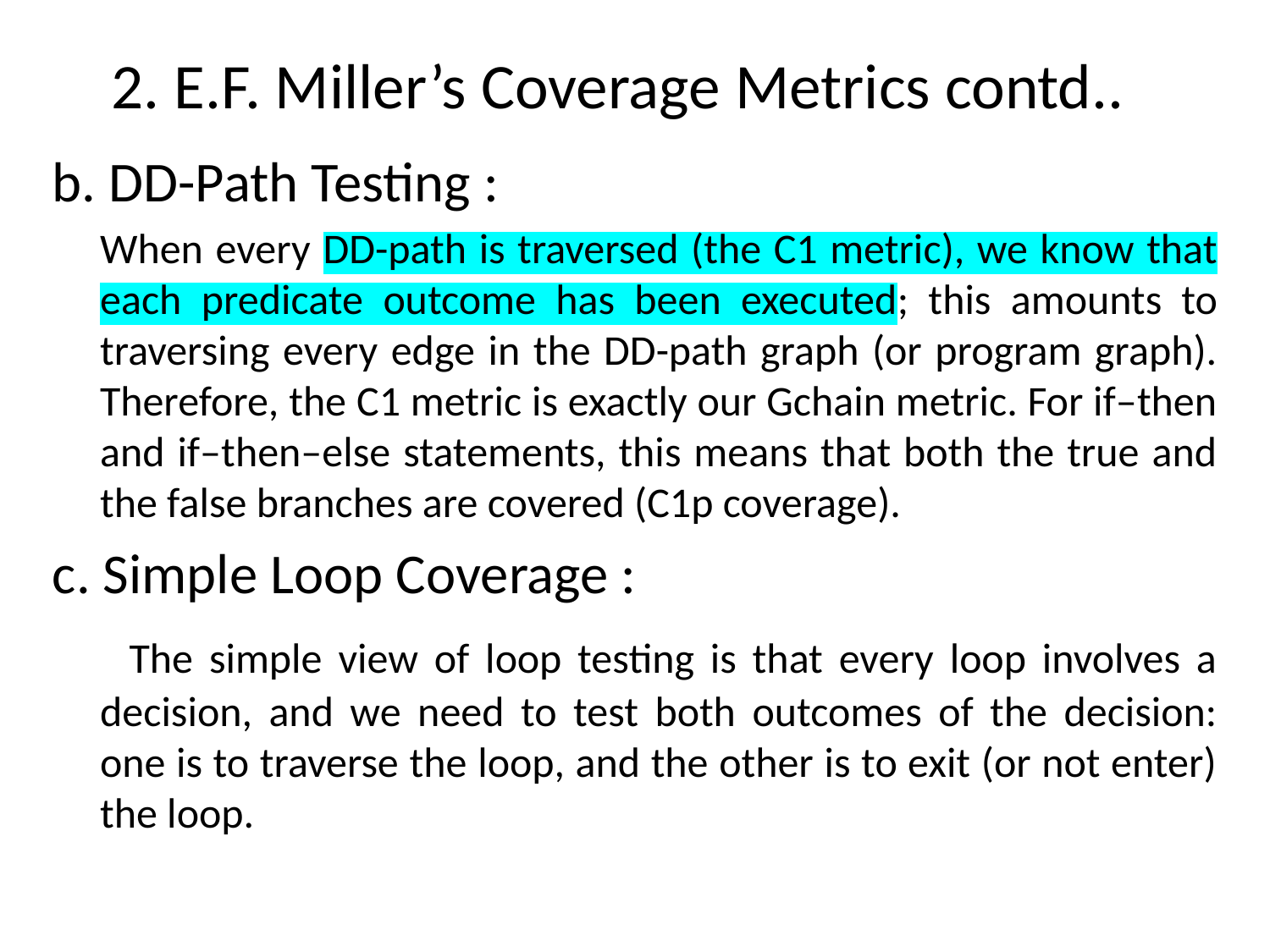

# 2. E.F. Miller’s Coverage Metrics contd..
b. DD-Path Testing :
	When every DD-path is traversed (the C1 metric), we know that each predicate outcome has been executed; this amounts to traversing every edge in the DD-path graph (or program graph). Therefore, the C1 metric is exactly our Gchain metric. For if–then and if–then–else statements, this means that both the true and the false branches are covered (C1p coverage).
c. Simple Loop Coverage :
    The simple view of loop testing is that every loop involves a decision, and we need to test both outcomes of the decision: one is to traverse the loop, and the other is to exit (or not enter) the loop.